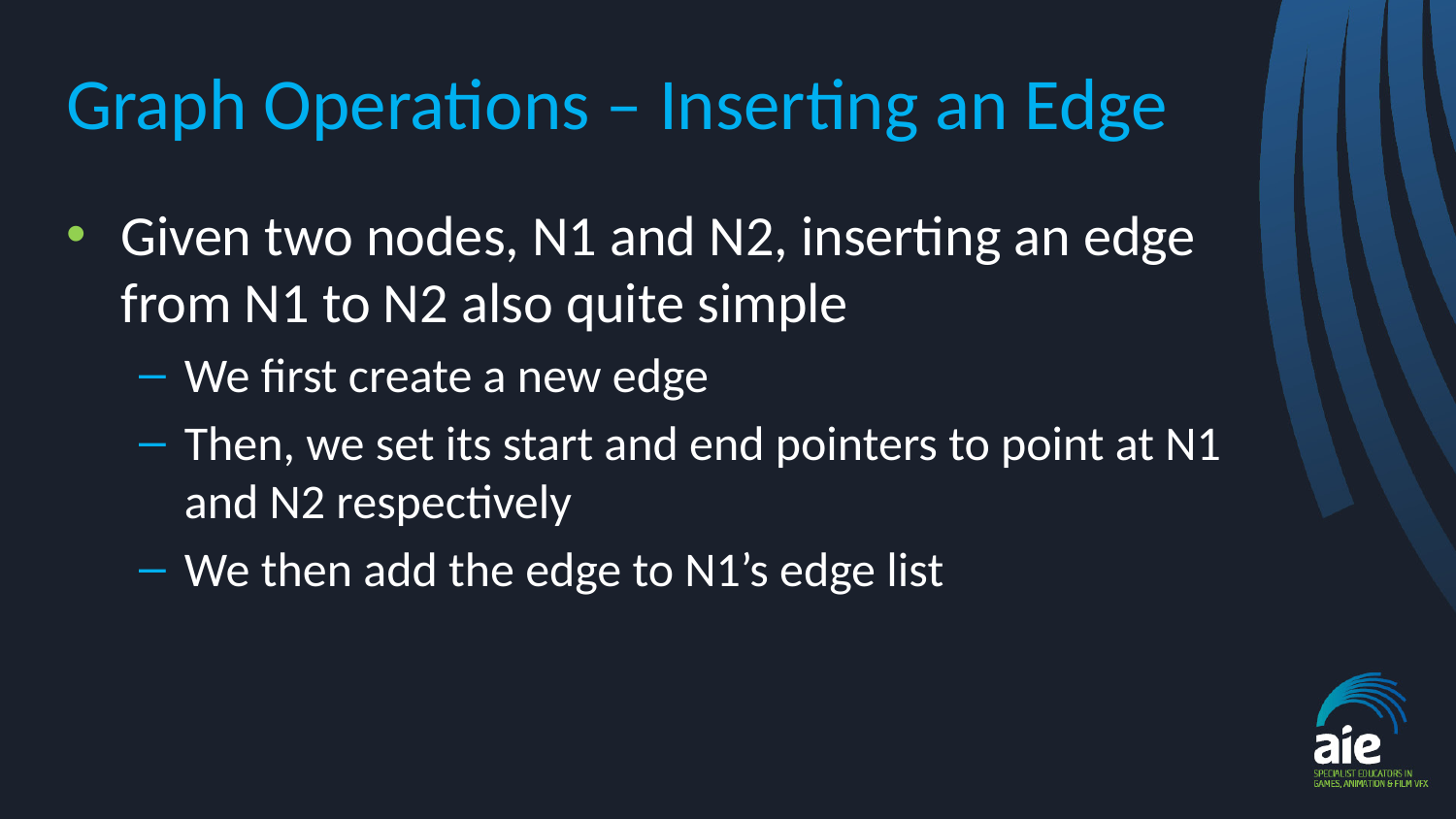

# Graph Operations – Inserting an Edge
Given two nodes, N1 and N2, inserting an edge from N1 to N2 also quite simple
We first create a new edge
Then, we set its start and end pointers to point at N1 and N2 respectively
We then add the edge to N1’s edge list